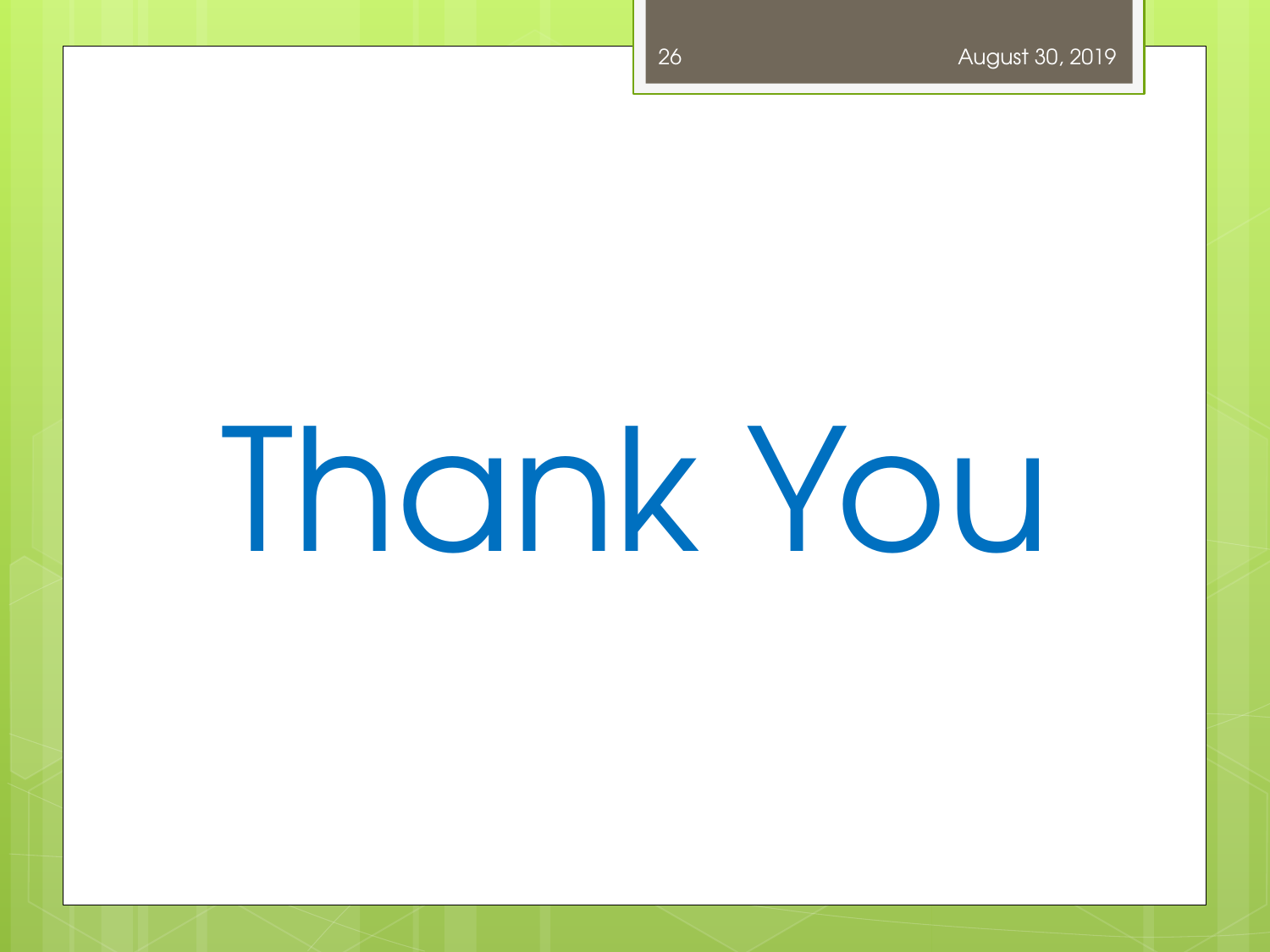

26
August 30, 2019
# Thank You